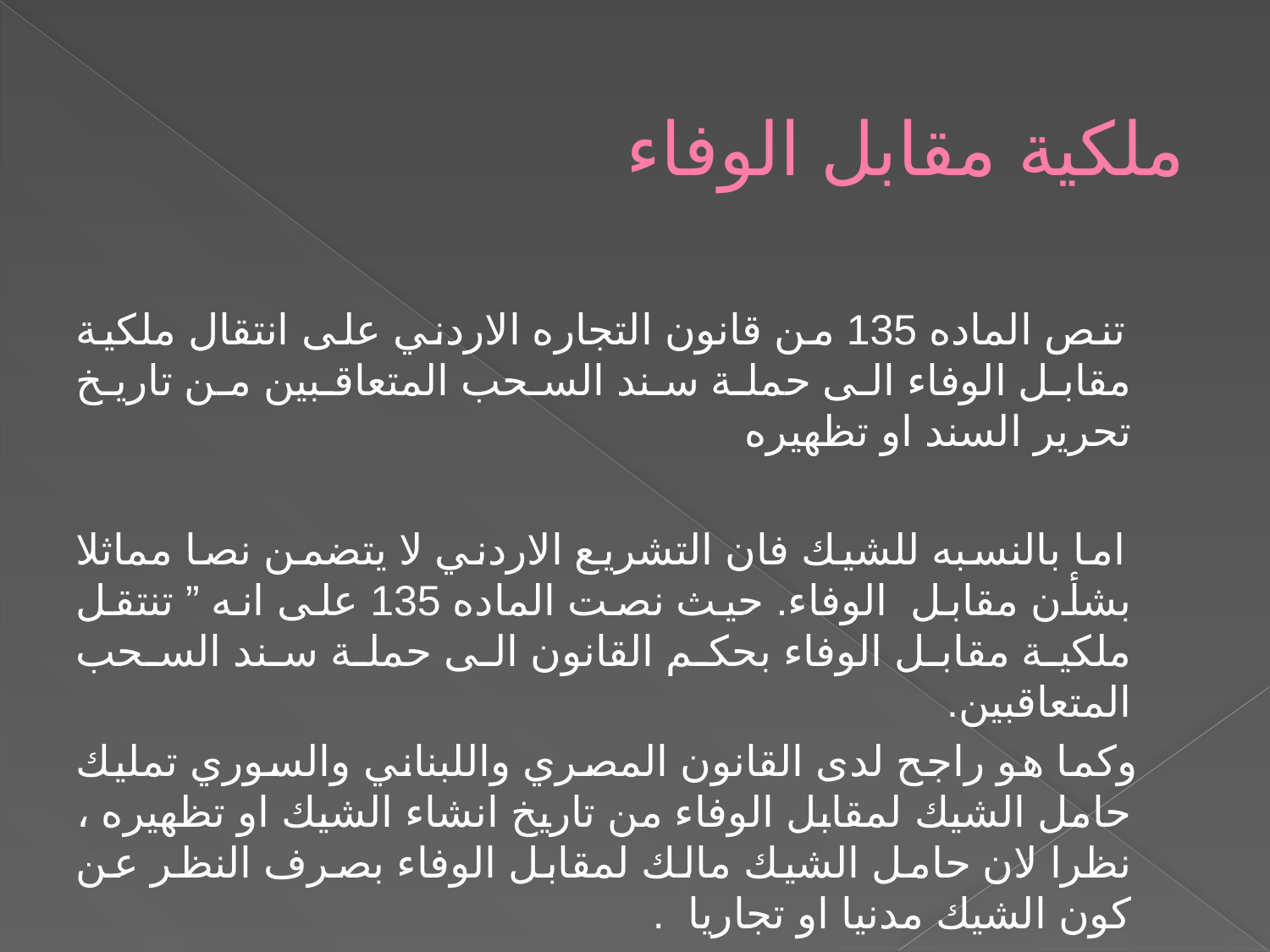

ملكية مقابل الوفاء

     تنص الماده 135 من قانون التجاره الاردني على انتقال ملكية مقابل الوفاء الى حملة سند السحب المتعاقبين من تاريخ تحرير السند او تظهيره

     اما بالنسبه للشيك فان التشريع الاردني لا يتضمن نصا مماثلا بشأن مقابل  الوفاء. حيث نصت الماده 135 على انه ” تنتقل ملكية مقابل الوفاء بحكم القانون الى حملة سند السحب المتعاقبين.
    وكما هو راجح لدى القانون المصري واللبناني والسوري تمليك حامل الشيك لمقابل الوفاء من تاريخ انشاء الشيك او تظهيره ، نظرا لان حامل الشيك مالك لمقابل الوفاء بصرف النظر عن كون الشيك مدنيا او تجاريا  .